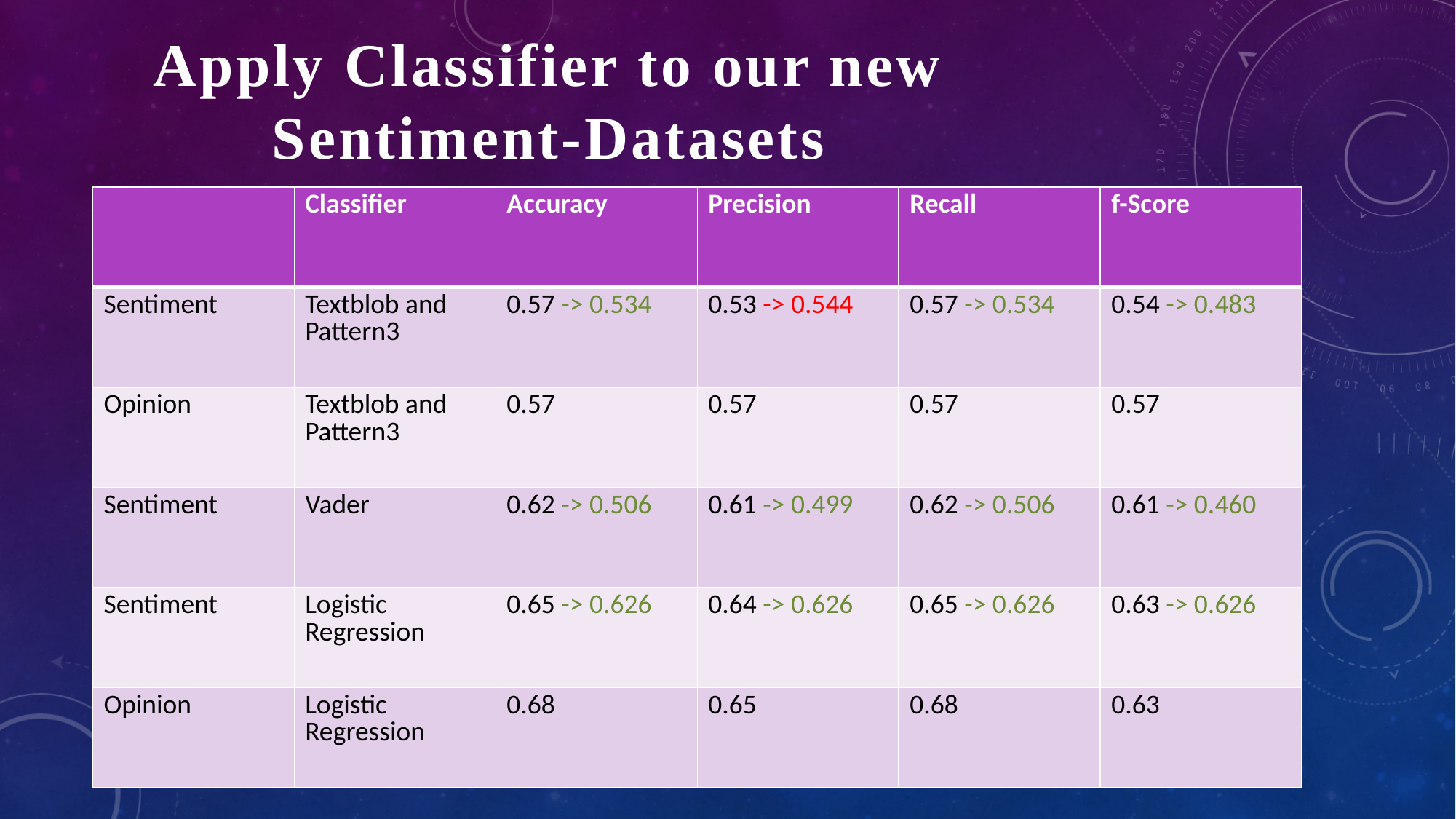

Apply Classifier to our new Sentiment-Datasets
|  | Classifier | Accuracy | Precision | Recall | f-Score |
| --- | --- | --- | --- | --- | --- |
| Sentiment | Textblob and Pattern3 | 0.57 -> 0.534 | 0.53 -> 0.544 | 0.57 -> 0.534 | 0.54 -> 0.483 |
| Opinion | Textblob and Pattern3 | 0.57 | 0.57 | 0.57 | 0.57 |
| Sentiment | Vader | 0.62 -> 0.506 | 0.61 -> 0.499 | 0.62 -> 0.506 | 0.61 -> 0.460 |
| Sentiment | Logistic Regression | 0.65 -> 0.626 | 0.64 -> 0.626 | 0.65 -> 0.626 | 0.63 -> 0.626 |
| Opinion | Logistic Regression | 0.68 | 0.65 | 0.68 | 0.63 |